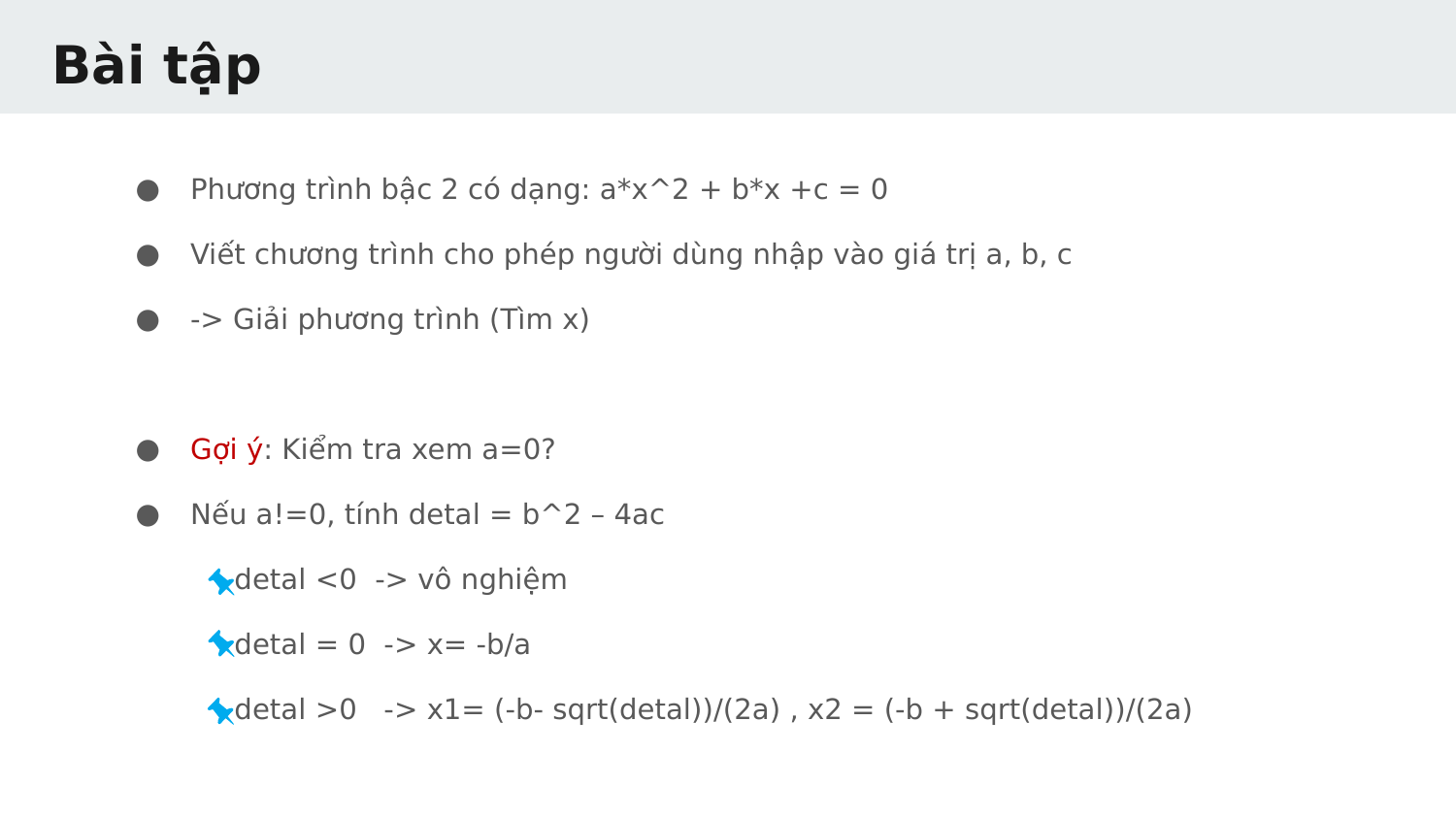

# Bài tập
Phương trình bậc 2 có dạng: a*x^2 + b*x +c = 0
Viết chương trình cho phép người dùng nhập vào giá trị a, b, c
-> Giải phương trình (Tìm x)

Gợi ý: Kiểm tra xem a=0?
Nếu a!=0, tính detal = b^2 – 4ac
           detal <0  -> vô nghiệm
           detal = 0  -> x= -b/a
           detal >0   -> x1= (-b- sqrt(detal))/(2a) , x2 = (-b + sqrt(detal))/(2a)